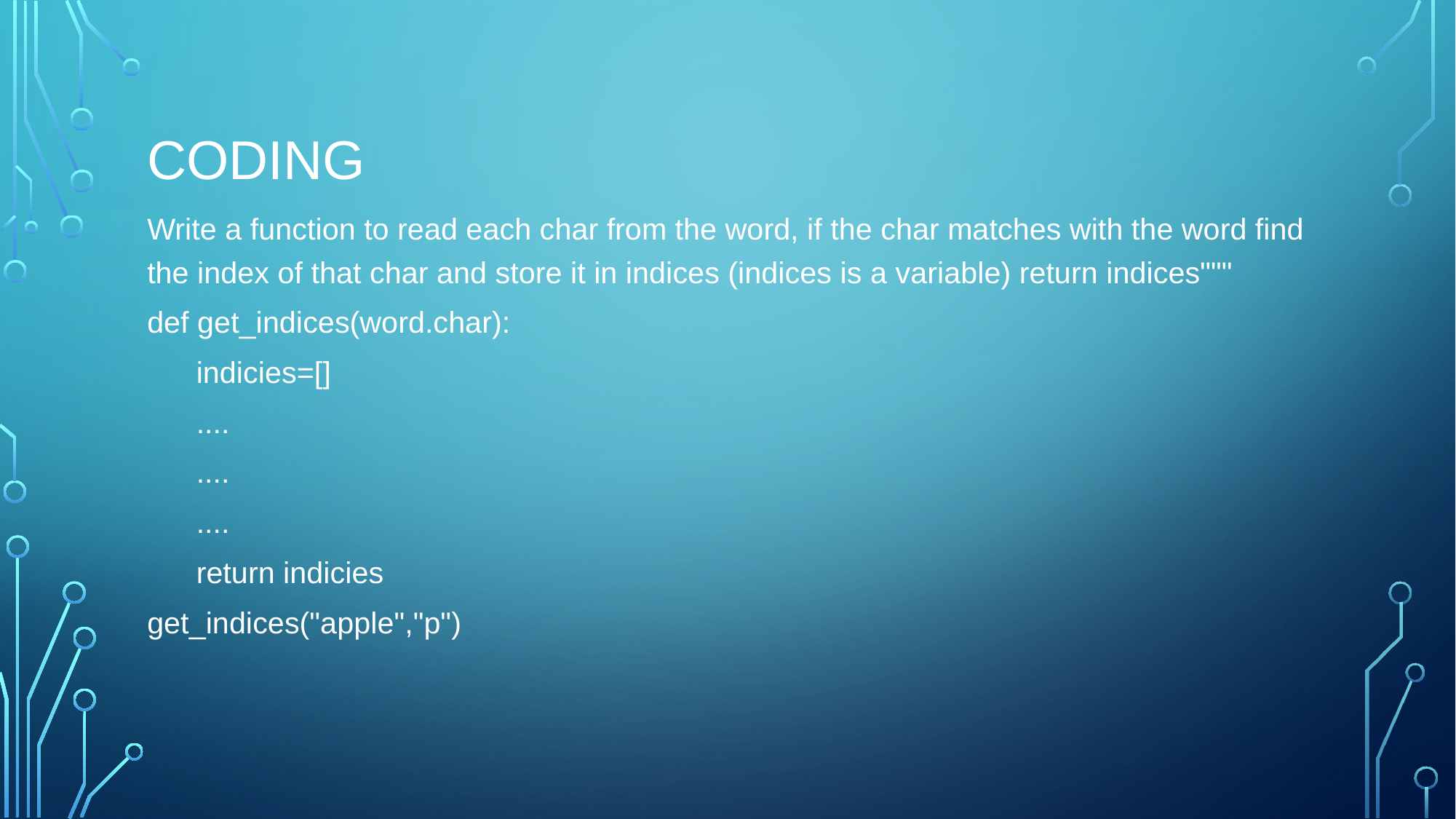

# CODING
Write a function to read each char from the word, if the char matches with the word find the index of that char and store it in indices (indices is a variable) return indices"""
def get_indices(word.char):
	indicies=[]
	....
	....
	....
	return indicies
get_indices("apple","p")